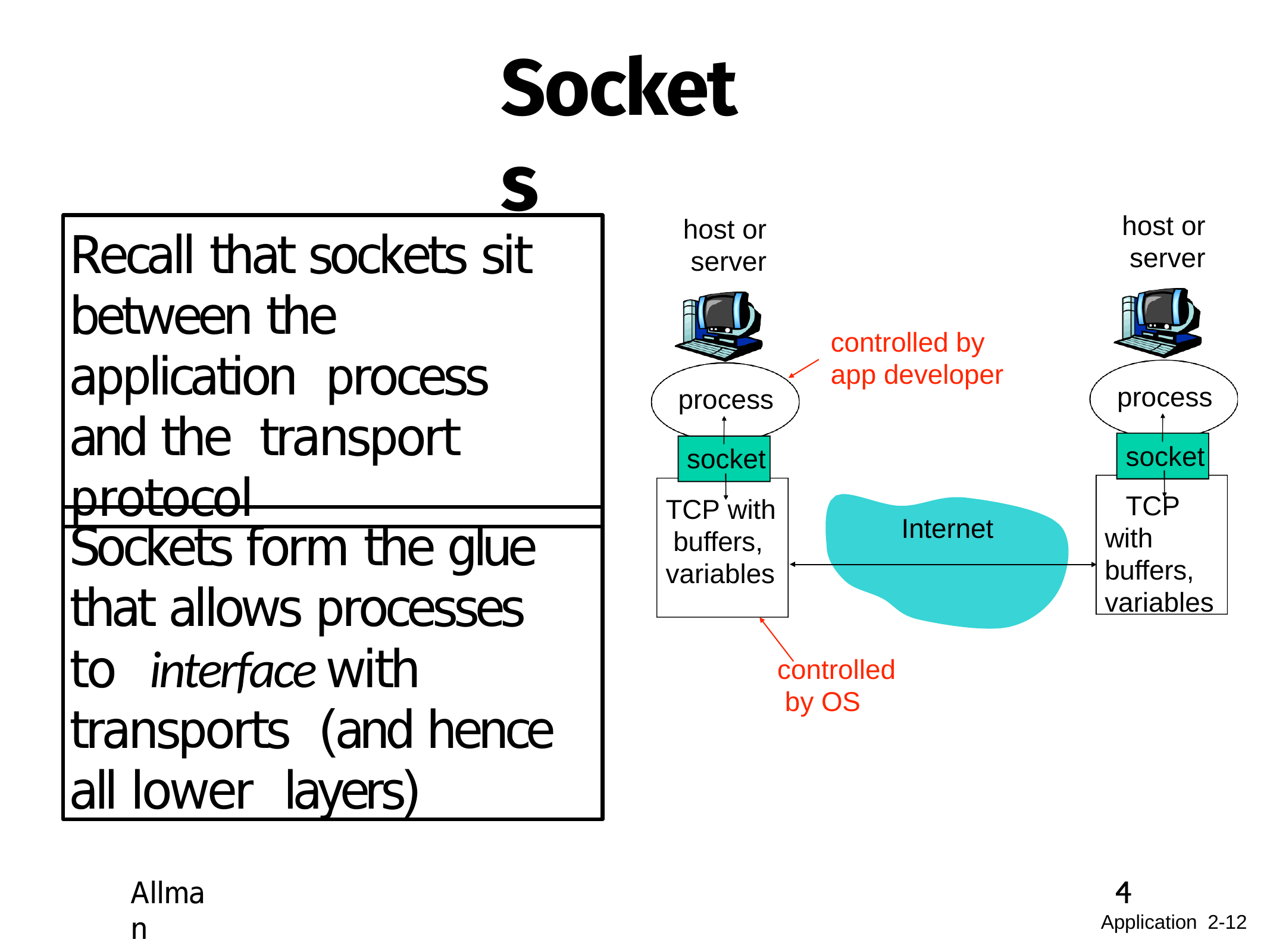

# Sockets
host or  server
host or  server
Recall that sockets sit  between the application  process and the  transport protocol

controlled by  app developer

process
process
socket
TCP with  buffers,  variables
socket
TCP with  buffers,  variables

Sockets form the glue  that allows processes to  interface with transports  (and hence all lower  layers)
Internet

controlled  by OS
Allman
4
Application 2-12